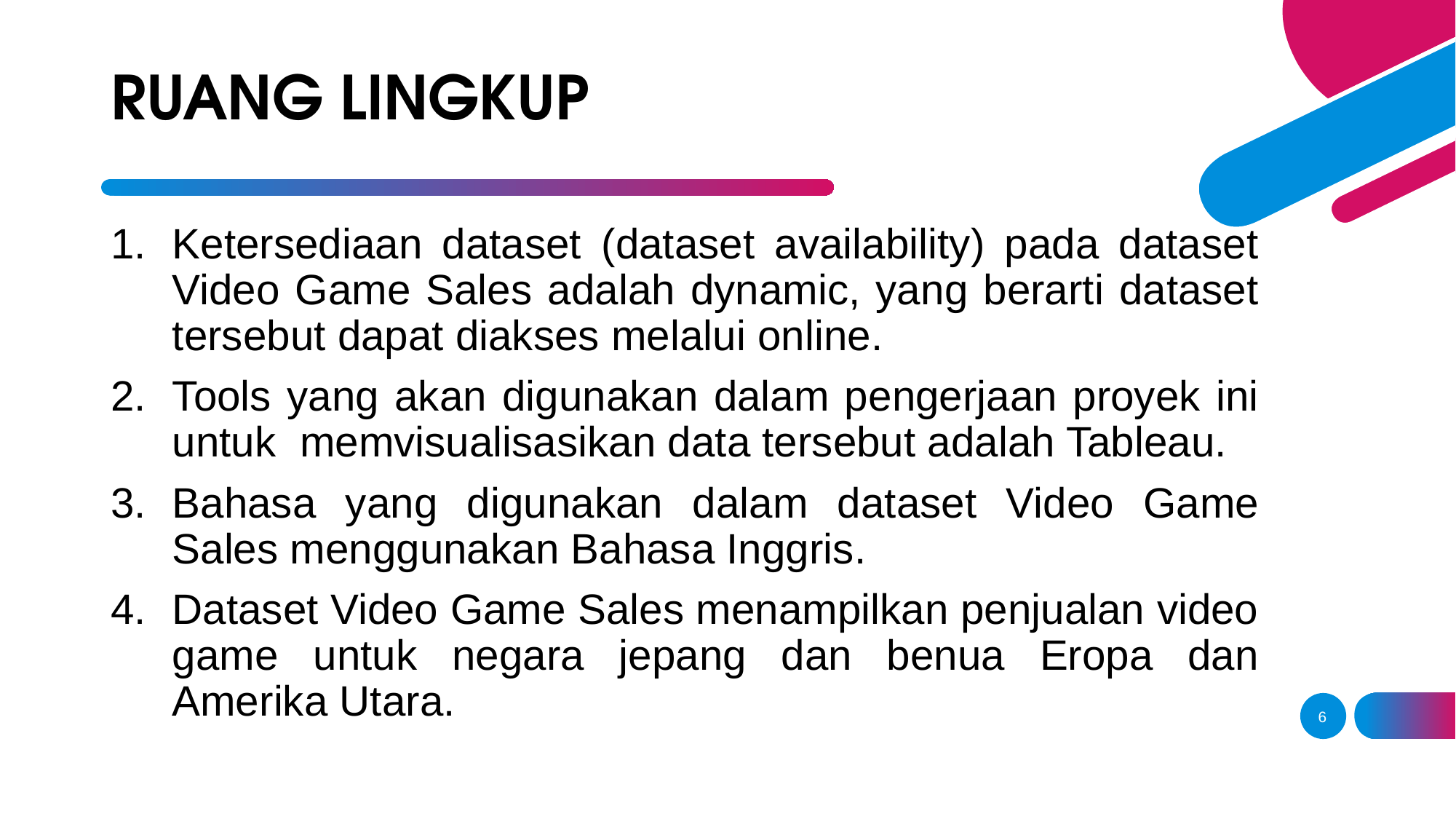

# RUANG LINGKUP
Ketersediaan dataset (dataset availability) pada dataset Video Game Sales adalah dynamic, yang berarti dataset tersebut dapat diakses melalui online.
Tools yang akan digunakan dalam pengerjaan proyek ini untuk  memvisualisasikan data tersebut adalah Tableau.
Bahasa yang digunakan dalam dataset Video Game Sales menggunakan Bahasa Inggris.
Dataset Video Game Sales menampilkan penjualan video game untuk negara jepang dan benua Eropa dan Amerika Utara.

6